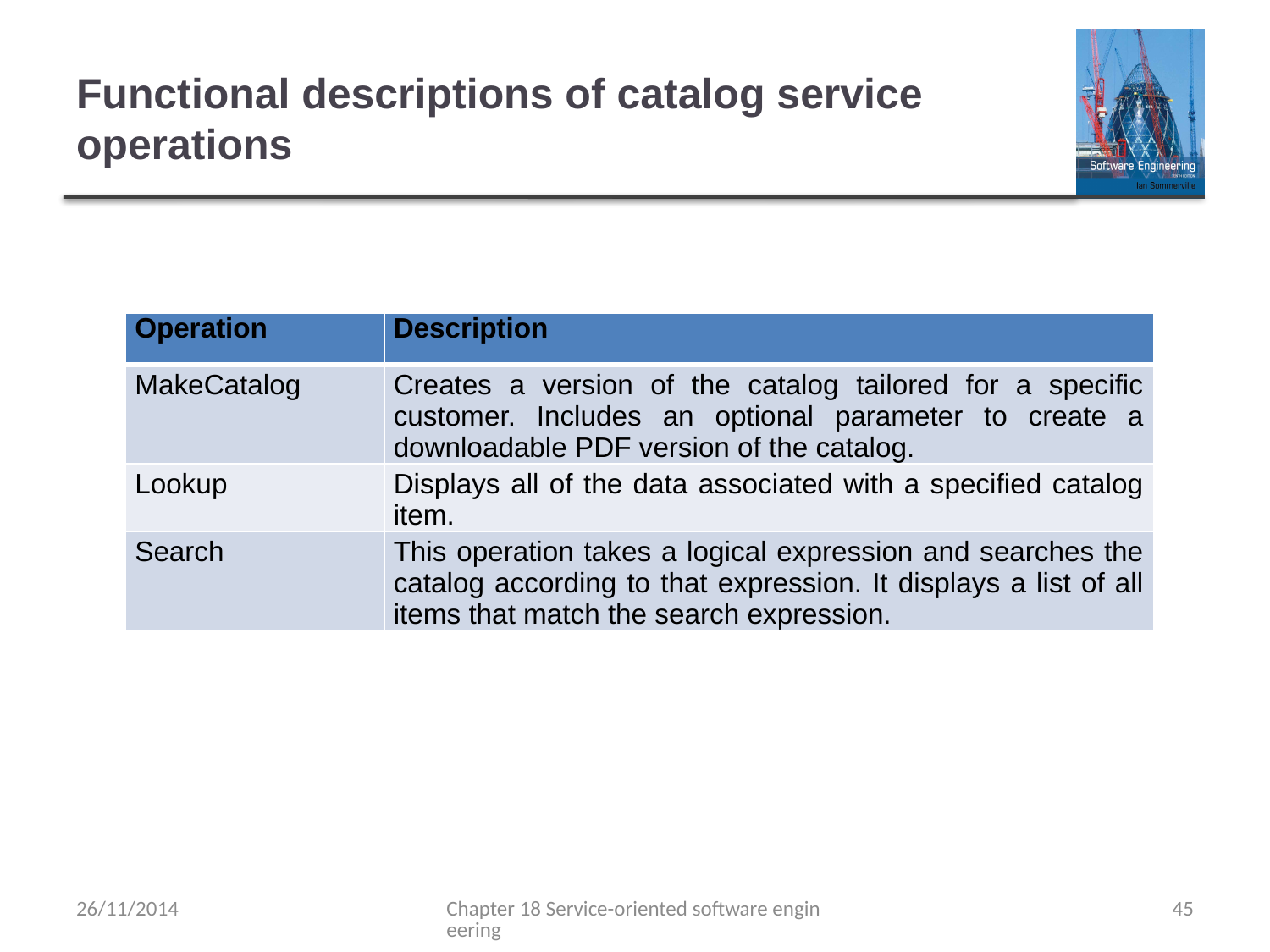

# Functional descriptions of catalog service operations
| Operation | Description |
| --- | --- |
| MakeCatalog | Creates a version of the catalog tailored for a specific customer. Includes an optional parameter to create a downloadable PDF version of the catalog. |
| Lookup | Displays all of the data associated with a specified catalog item. |
| Search | This operation takes a logical expression and searches the catalog according to that expression. It displays a list of all items that match the search expression. |
26/11/2014
Chapter 18 Service-oriented software engineering
45